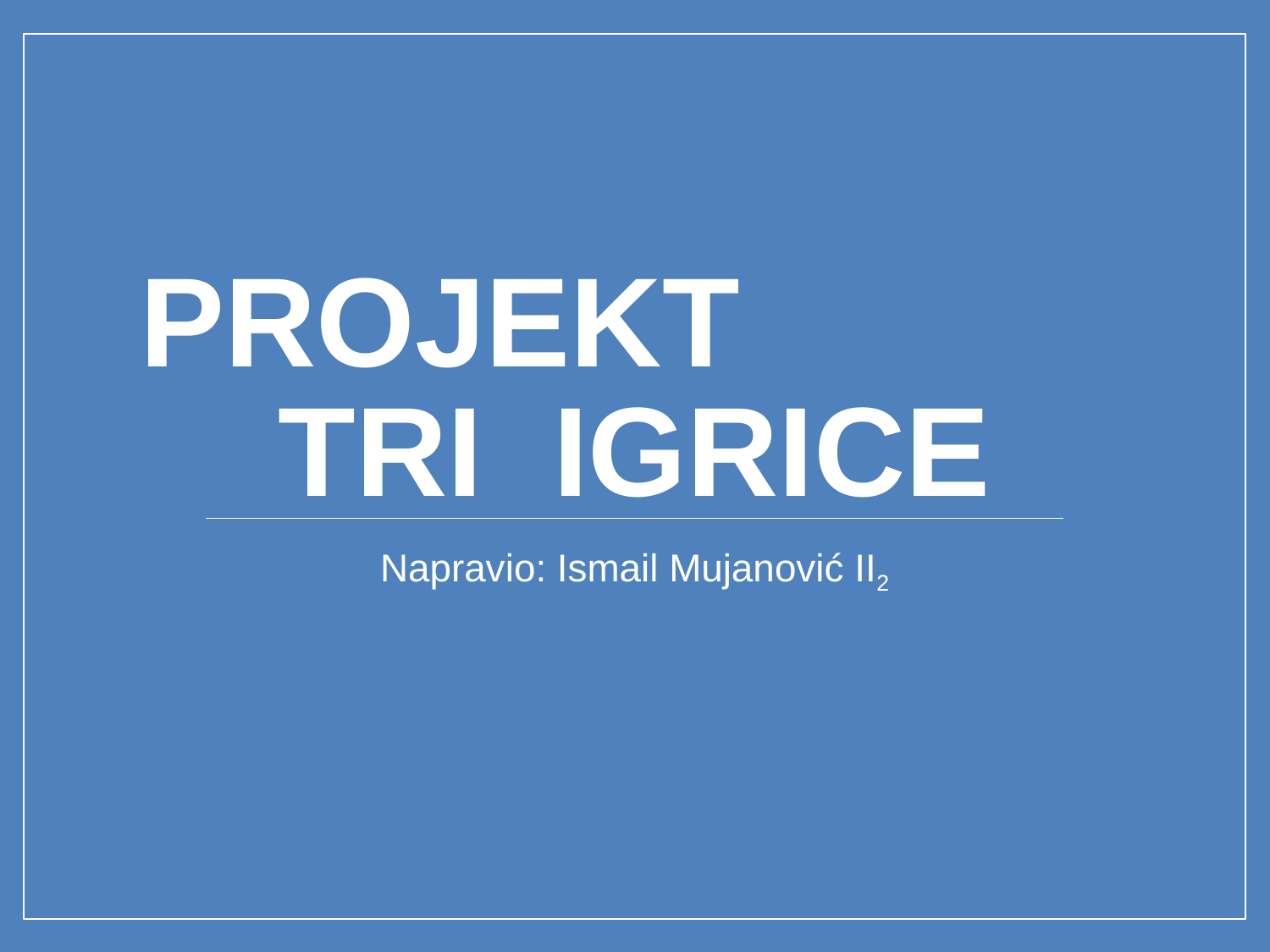

# Projekt            tri  igrice
Napravio: Ismail Mujanović II2